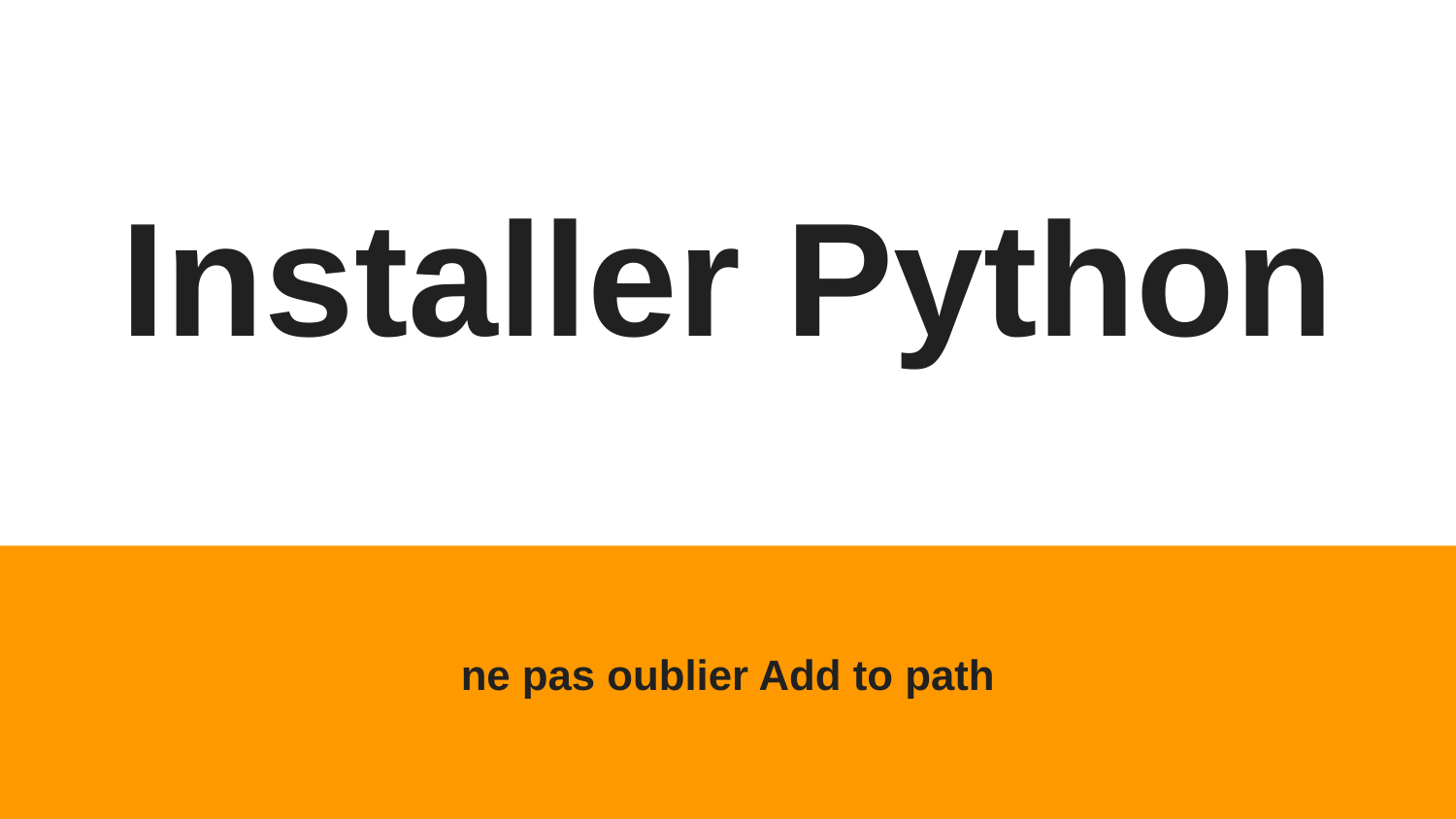

# Installer Python
ne pas oublier Add to path